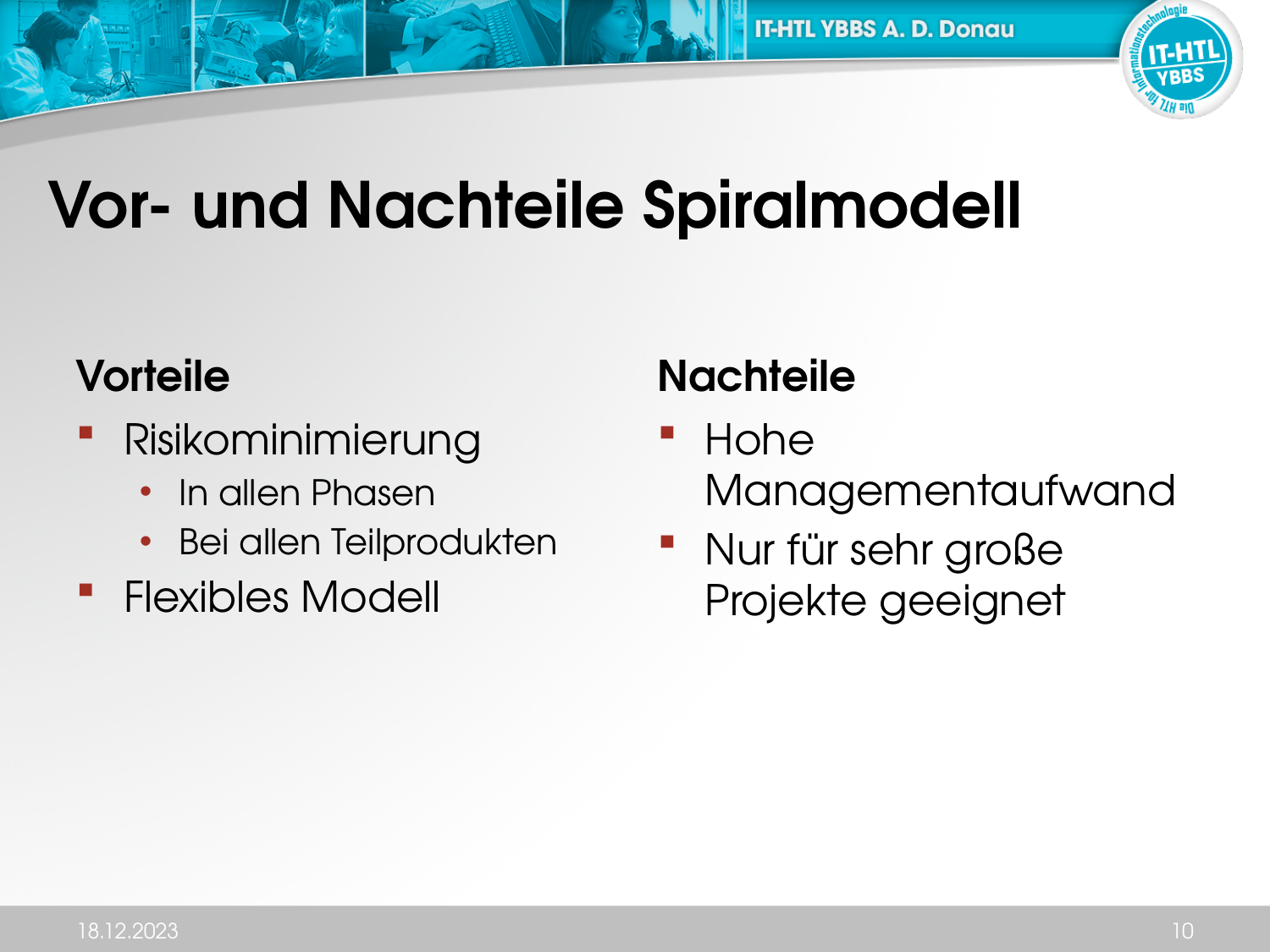

Vor- und Nachteile Spiralmodell
Vorteile
Nachteile
Risikominimierung
In allen Phasen
Bei allen Teilprodukten
Flexibles Modell
Hohe Managementaufwand
Nur für sehr große Projekte geeignet

18.12.2023

10